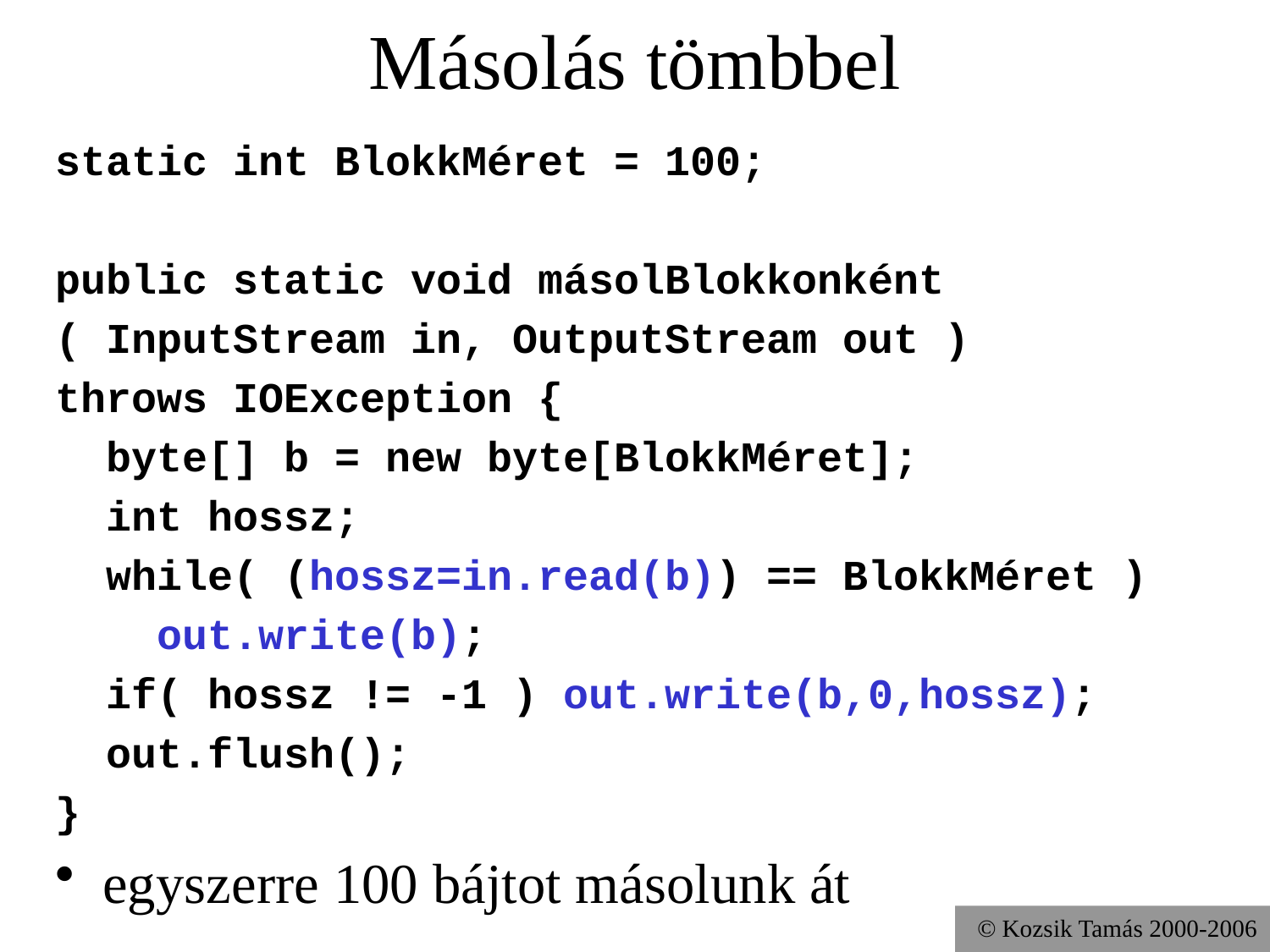

# Másolás tömbbel
static int BlokkMéret = 100;

public static void másolBlokkonként
( InputStream in, OutputStream out )
throws IOException {
  byte[] b = new byte[BlokkMéret];
  int hossz;
  while( (hossz=in.read(b)) == BlokkMéret )
    out.write(b);
  if( hossz != -1 ) out.write(b,0,hossz);
  out.flush();
}
egyszerre 100 bájtot másolunk át
© Kozsik Tamás 2000-2006